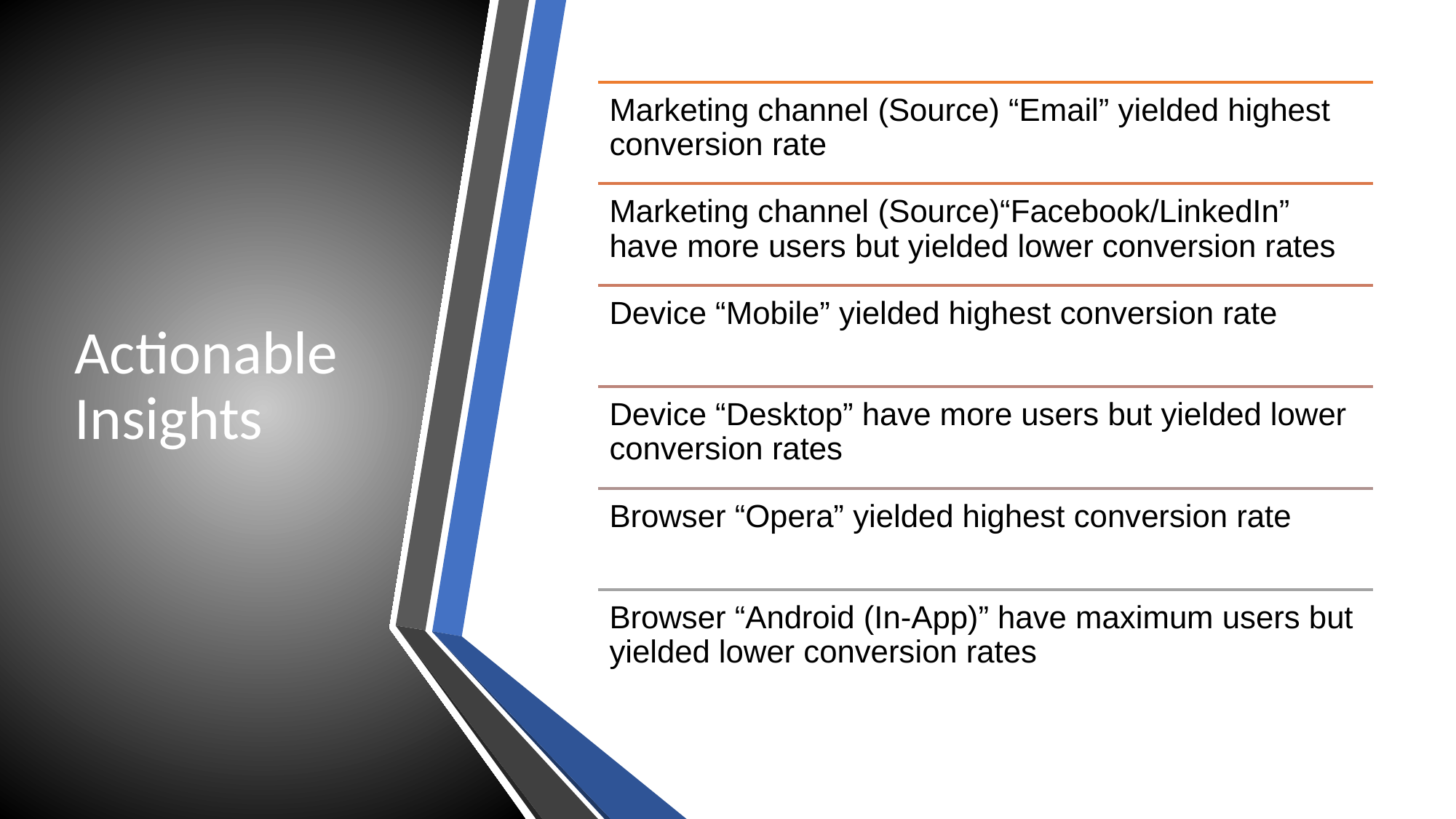

# Actionable Insights

Marketing channel (Source) “Email” yielded highest conversion rate

Marketing channel (Source)“Facebook/LinkedIn” have more users but yielded lower conversion rates

Device “Mobile” yielded highest conversion rate

Device “Desktop” have more users but yielded lower conversion rates

Browser “Opera” yielded highest conversion rate

Browser “Android (In-App)” have maximum users but yielded lower conversion rates